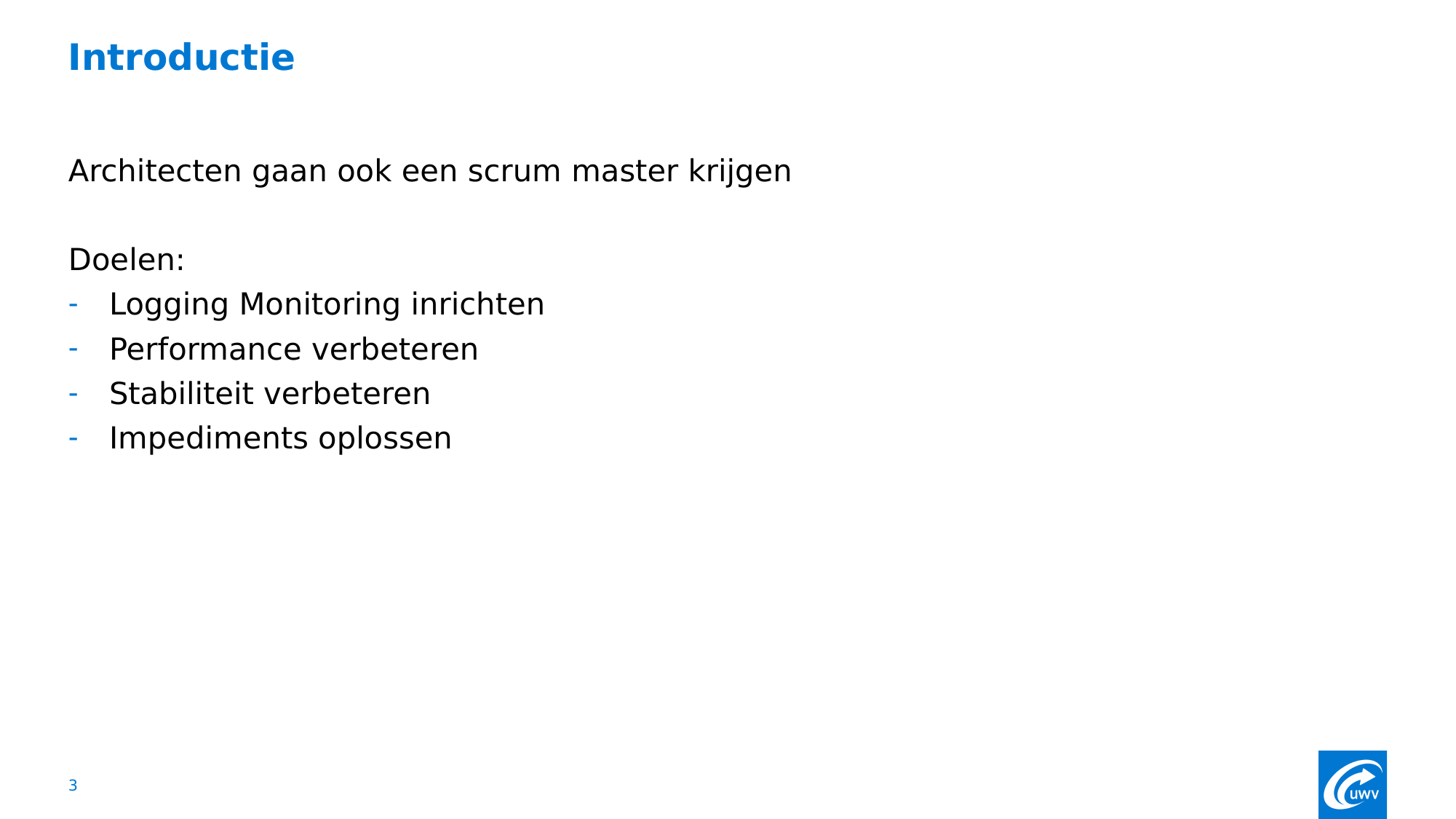

# Introductie
Architecten gaan ook een scrum master krijgen

Doelen:
Logging Monitoring inrichten
Performance verbeteren
Stabiliteit verbeteren
Impediments oplossen
3